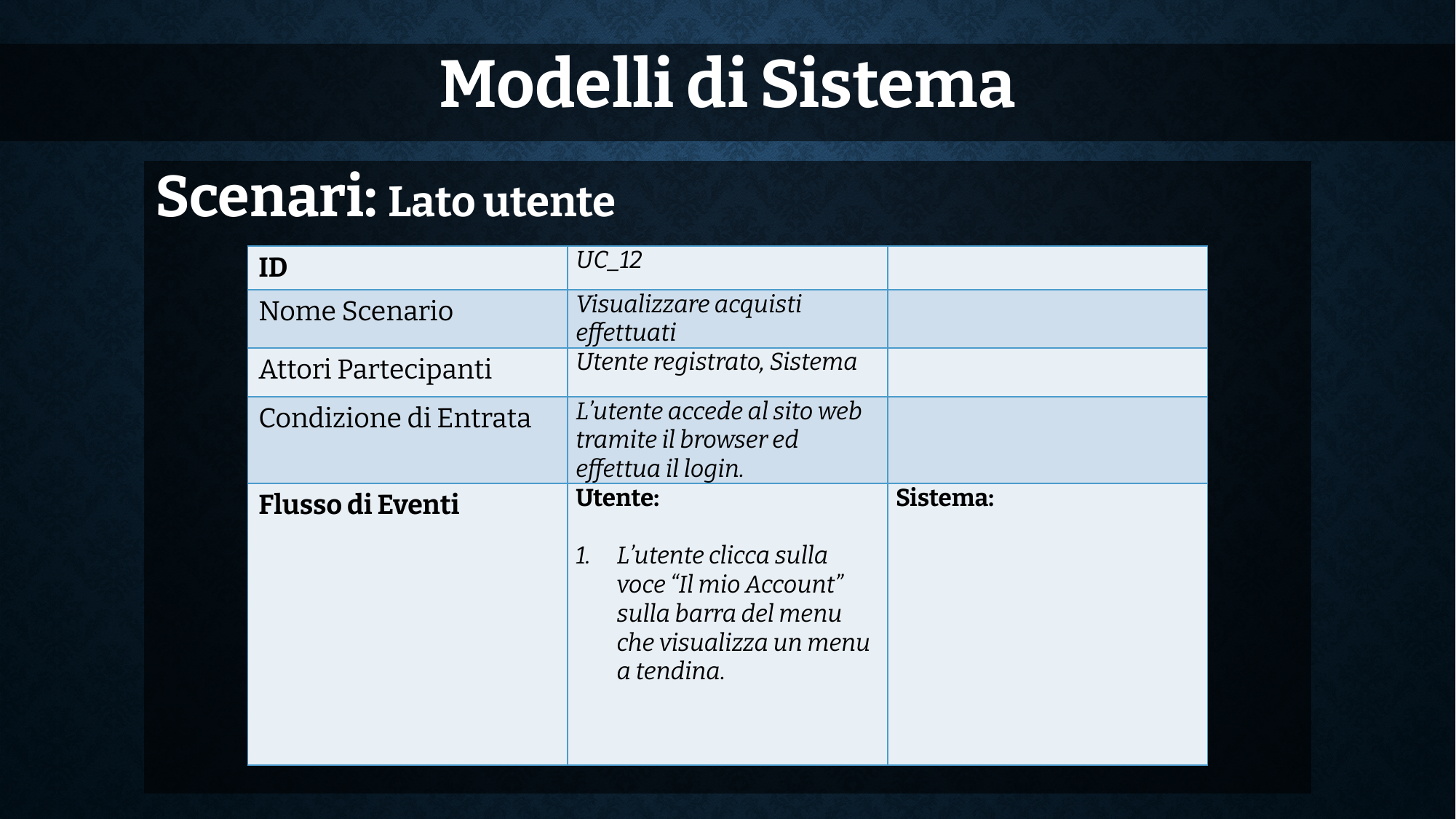

Modelli di Sistema
Scenari: Lato utente

| ID | UC\_12 |  |
| --- | --- | --- |
| Nome Scenario | Visualizzare acquisti effettuati |  |
| Attori Partecipanti | Utente registrato, Sistema |  |
| Condizione di Entrata | L’utente accede al sito web tramite il browser ed effettua il login. |  |
| Flusso di Eventi | Utente:   L’utente clicca sulla voce “Il mio Account” sulla barra del menu che visualizza un menu a tendina. | Sistema: |